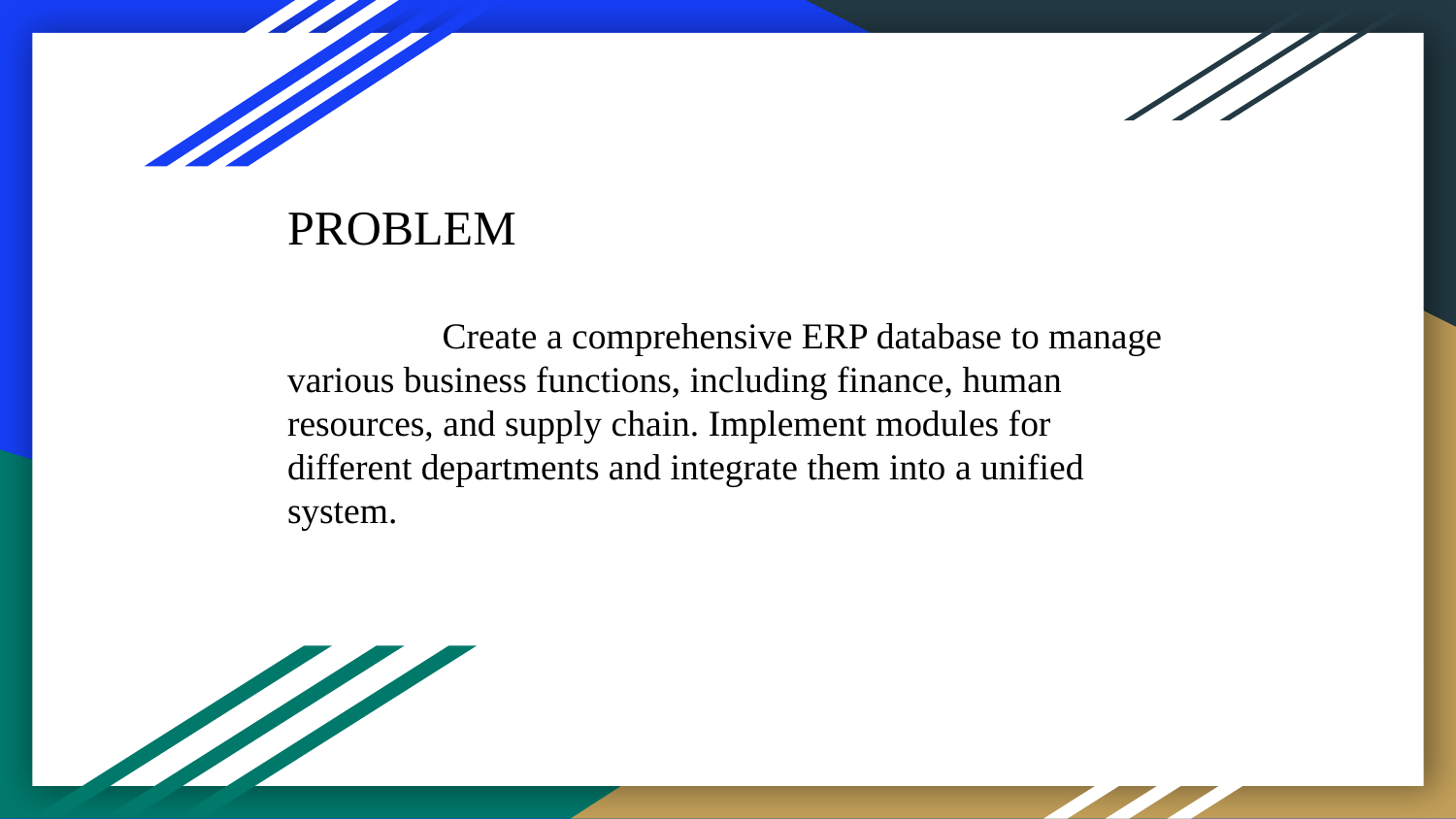

PROBLEM

	 Create a comprehensive ERP database to manage various business functions, including finance, human resources, and supply chain. Implement modules for different departments and integrate them into a unified system.